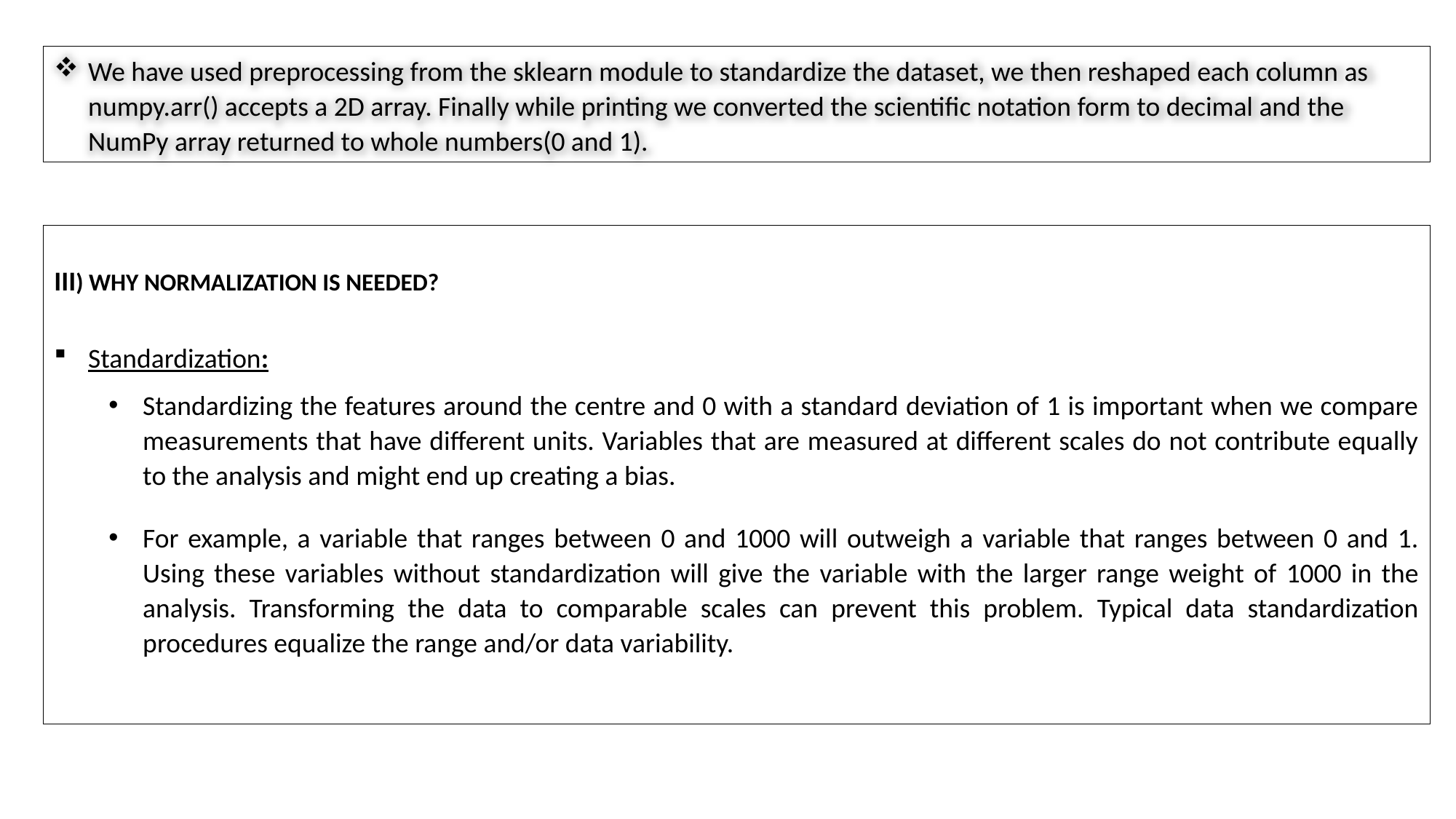

We have used preprocessing from the sklearn module to standardize the dataset, we then reshaped each column as numpy.arr() accepts a 2D array. Finally while printing we converted the scientific notation form to decimal and the NumPy array returned to whole numbers(0 and 1).
III) WHY NORMALIZATION IS NEEDED?
Standardization:
Standardizing the features around the centre and 0 with a standard deviation of 1 is important when we compare measurements that have different units. Variables that are measured at different scales do not contribute equally to the analysis and might end up creating a bias.
For example, a variable that ranges between 0 and 1000 will outweigh a variable that ranges between 0 and 1. Using these variables without standardization will give the variable with the larger range weight of 1000 in the analysis. Transforming the data to comparable scales can prevent this problem. Typical data standardization procedures equalize the range and/or data variability.